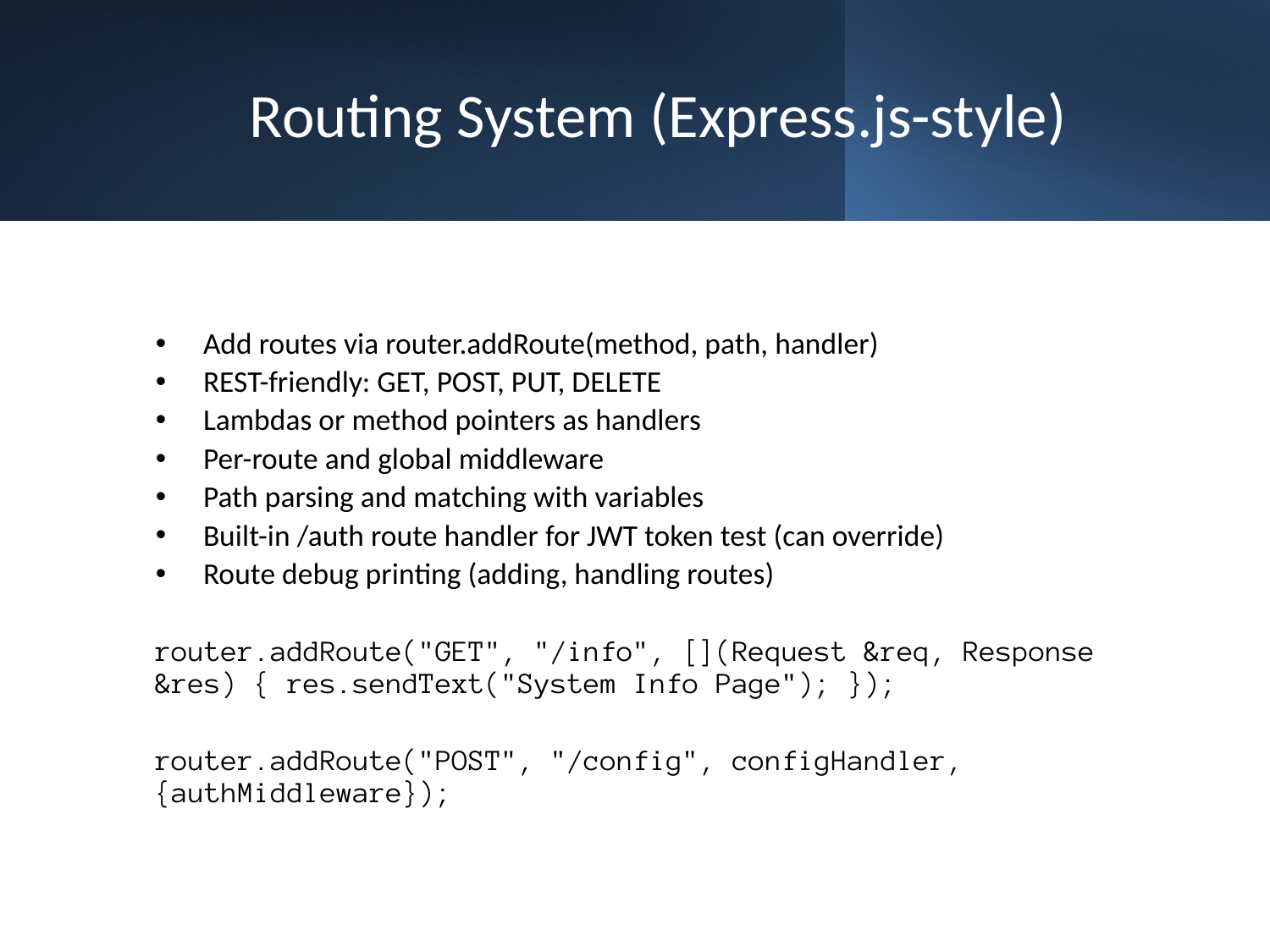

# Routing System (Express.js-style)
Add routes via router.addRoute(method, path, handler)
REST-friendly: GET, POST, PUT, DELETE
Lambdas or method pointers as handlers
Per-route and global middleware
Path parsing and matching with variables
Built-in /auth route handler for JWT token test (can override)
Route debug printing (adding, handling routes)

router.addRoute("GET", "/info", [](Request &req, Response &res) { res.sendText("System Info Page"); });

router.addRoute("POST", "/config", configHandler, {authMiddleware});